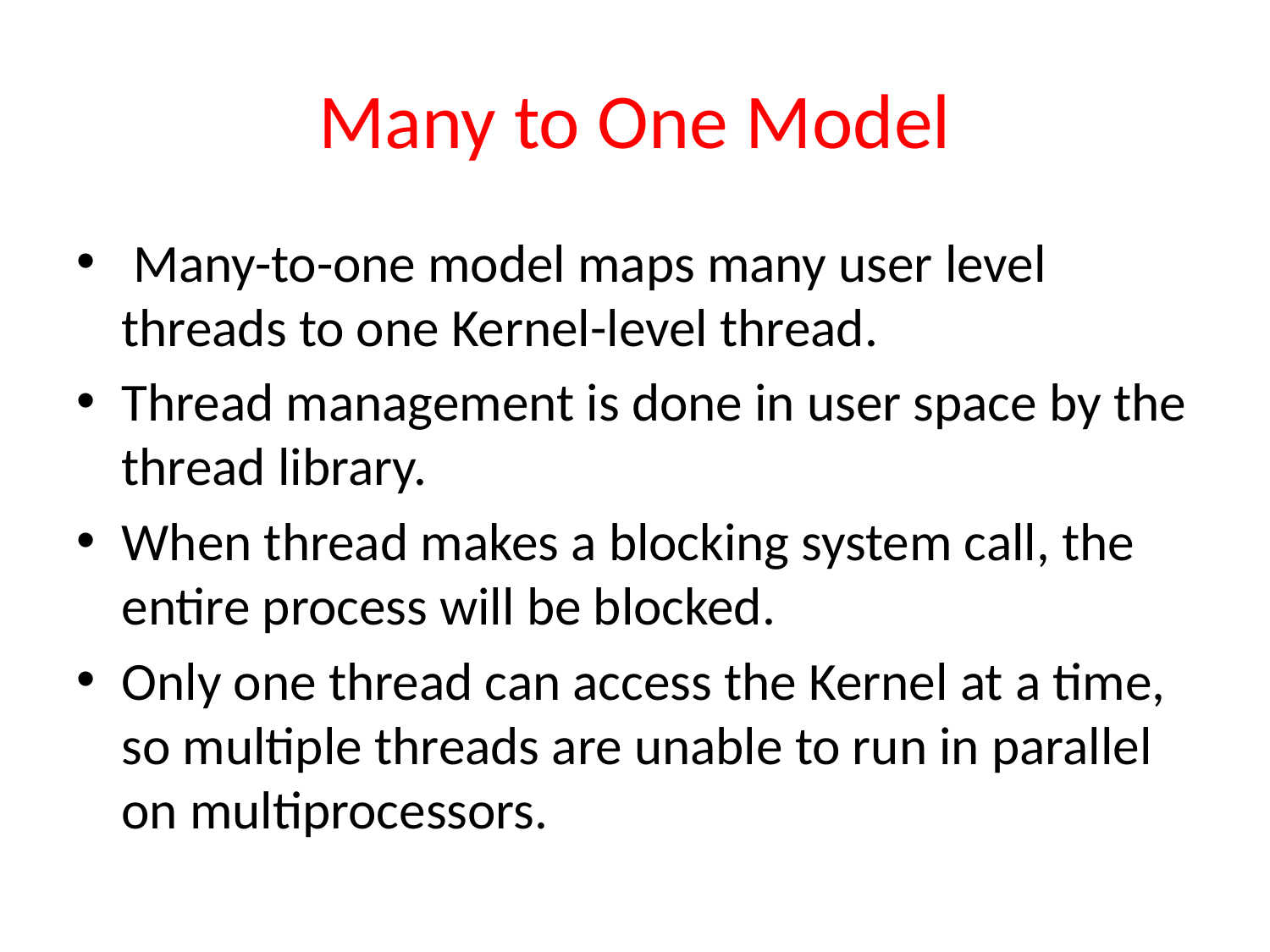

# Many to One Model
 Many-to-one model maps many user level threads to one Kernel-level thread.
Thread management is done in user space by the thread library.
When thread makes a blocking system call, the entire process will be blocked.
Only one thread can access the Kernel at a time, so multiple threads are unable to run in parallel on multiprocessors.